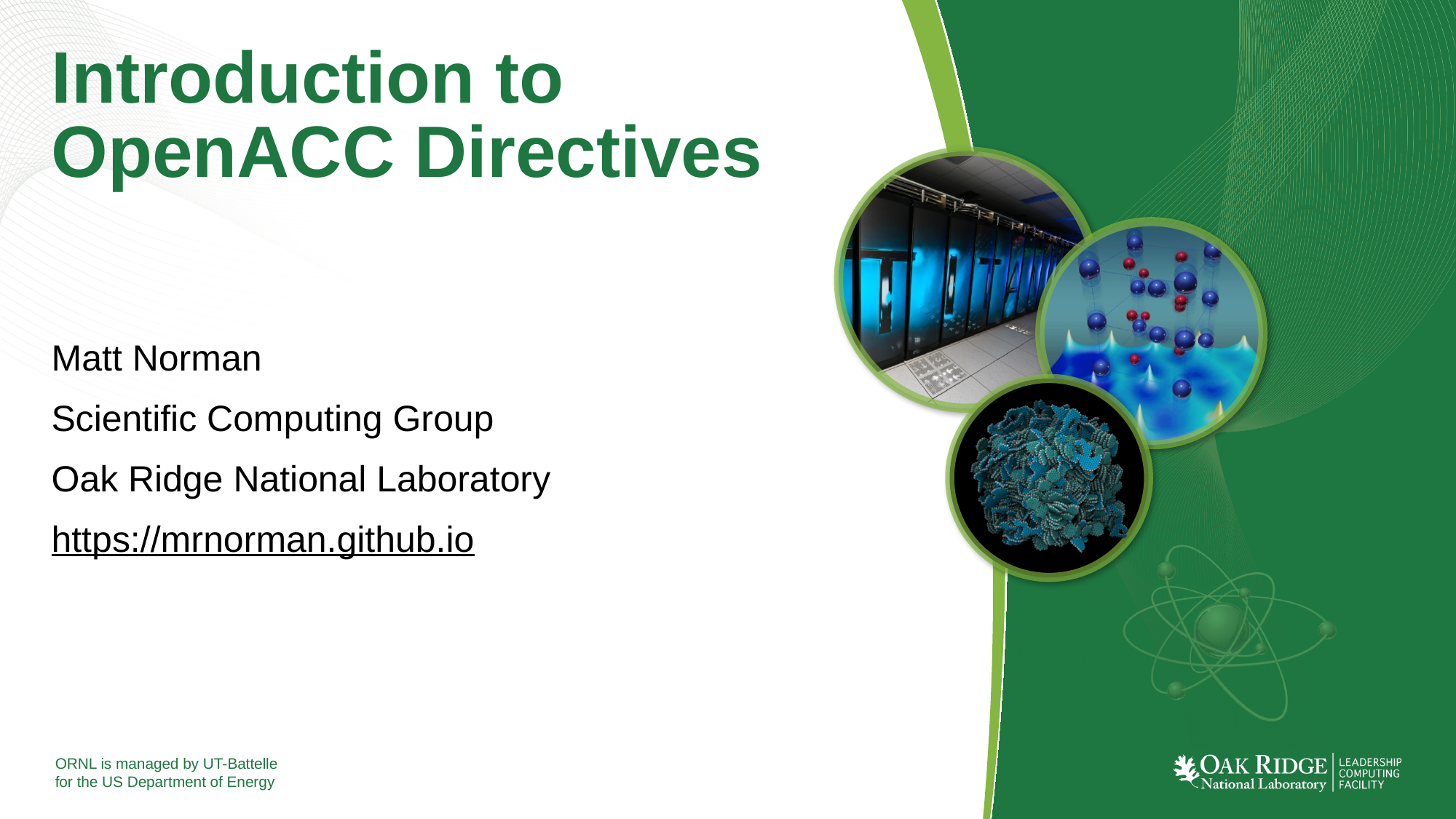

# Introduction to OpenACC Directives
Matt Norman
Scientific Computing Group
Oak Ridge National Laboratory
https://mrnorman.github.io